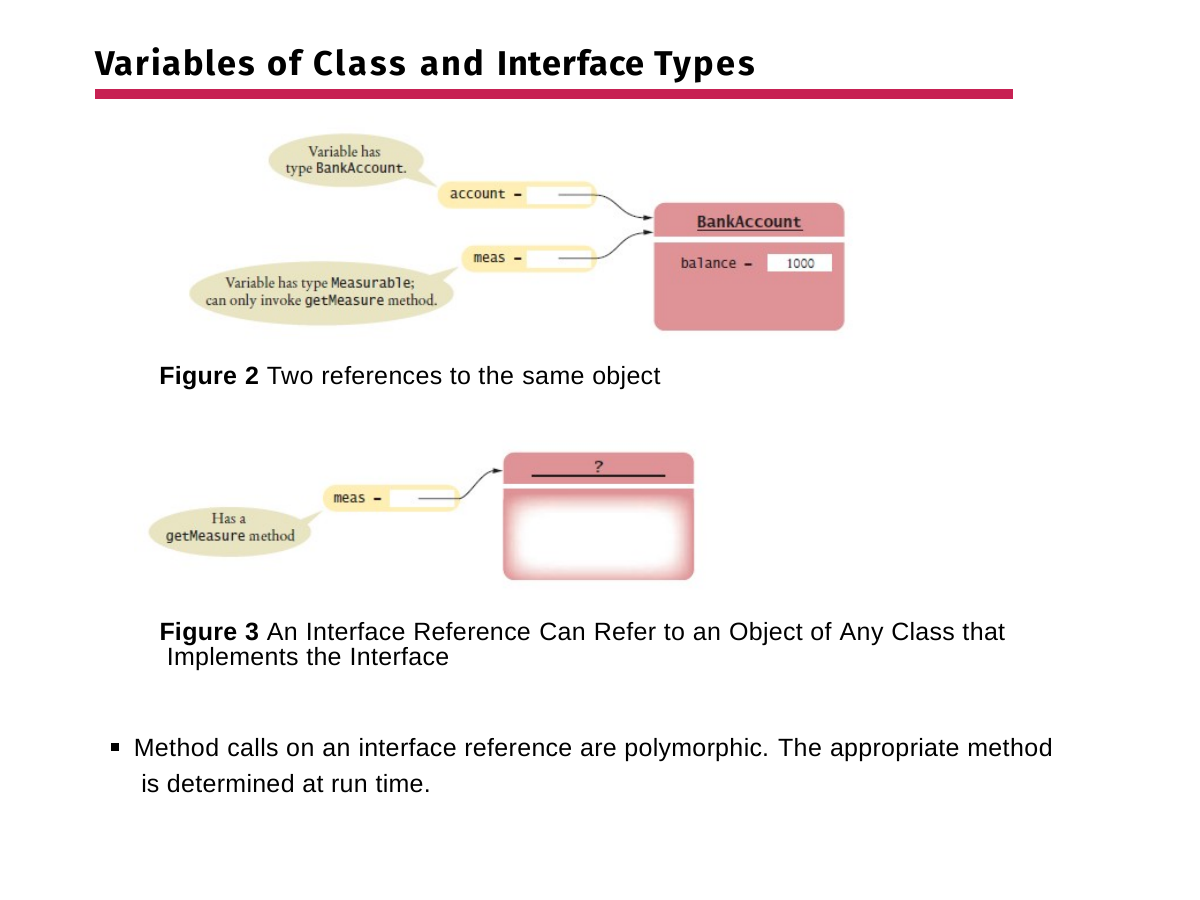

# Variables of Class and Interface Types

Figure 2 Two references to the same object

Figure 3 An Interface Reference Can Refer to an Object of Any Class that  Implements the Interface

Method calls on an interface reference are polymorphic. The appropriate method  is determined at run time.